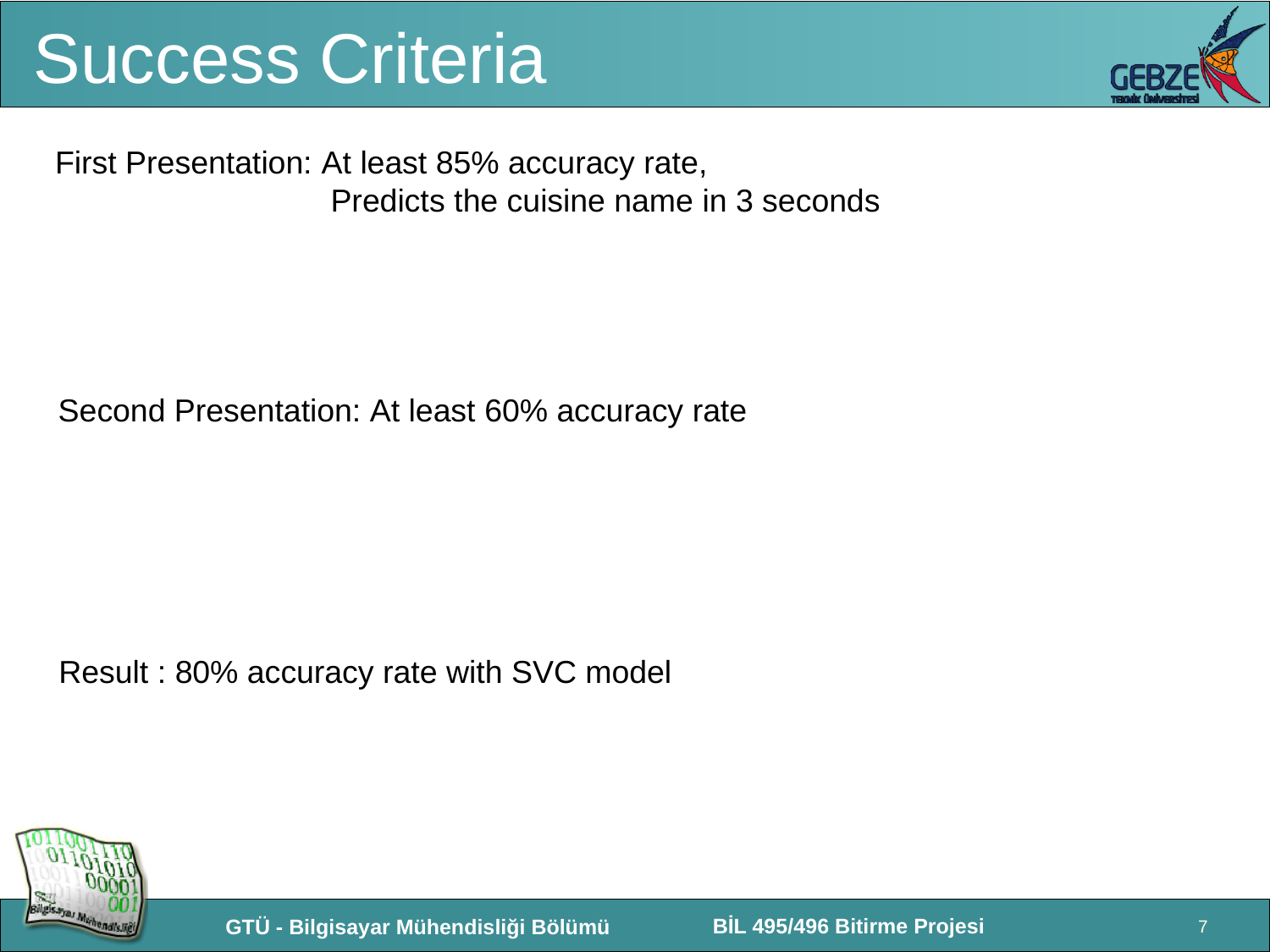

# Success Criteria
First Presentation: At least 85% accuracy rate,
                               Predicts the cuisine name in 3 seconds

Second Presentation: At least 60% accuracy rate

Result : 80% accuracy rate with SVC model
7